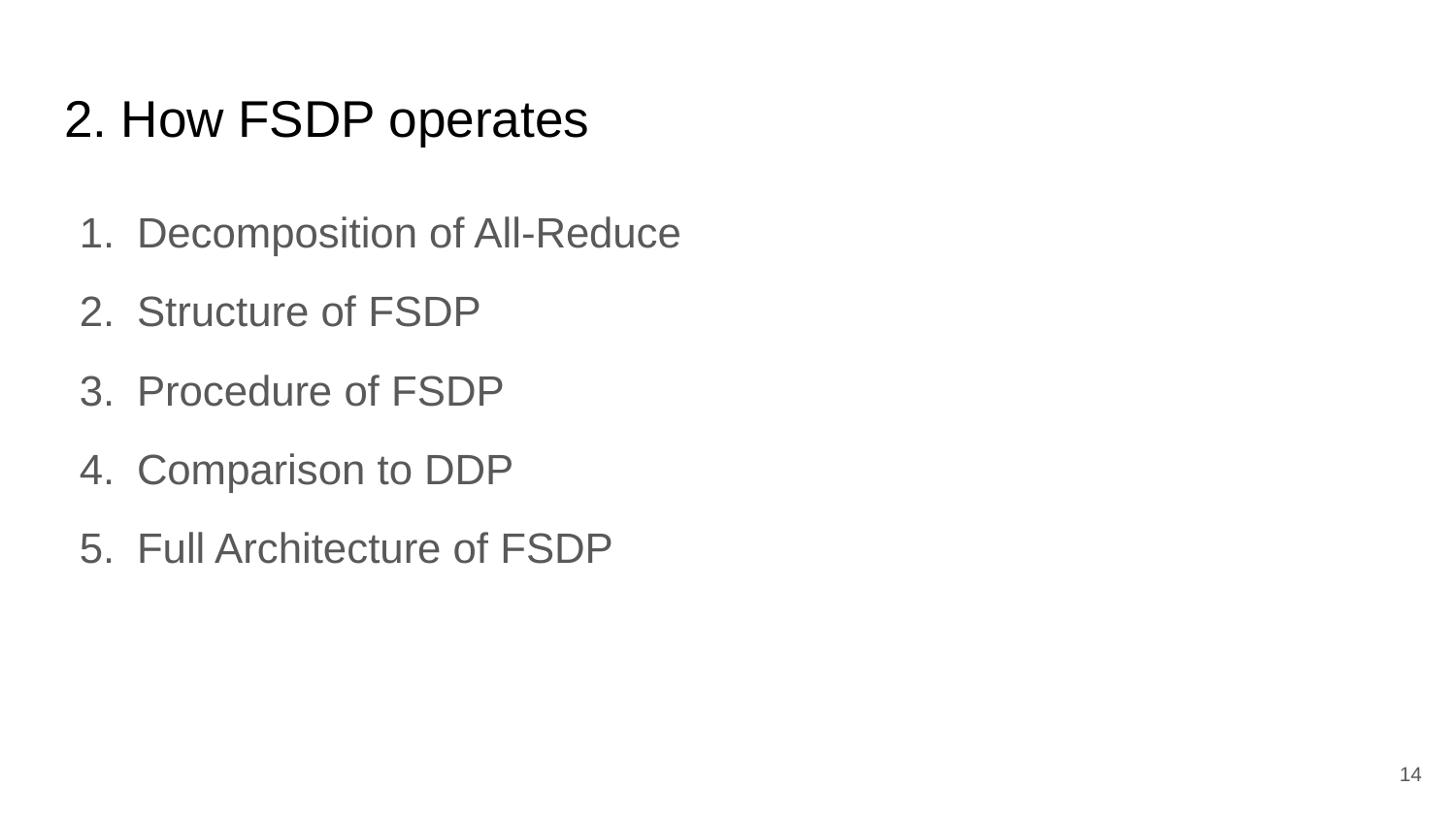

# 2. How FSDP operates

Decomposition of All-Reduce
Structure of FSDP
Procedure of FSDP
Comparison to DDP
Full Architecture of FSDP

14